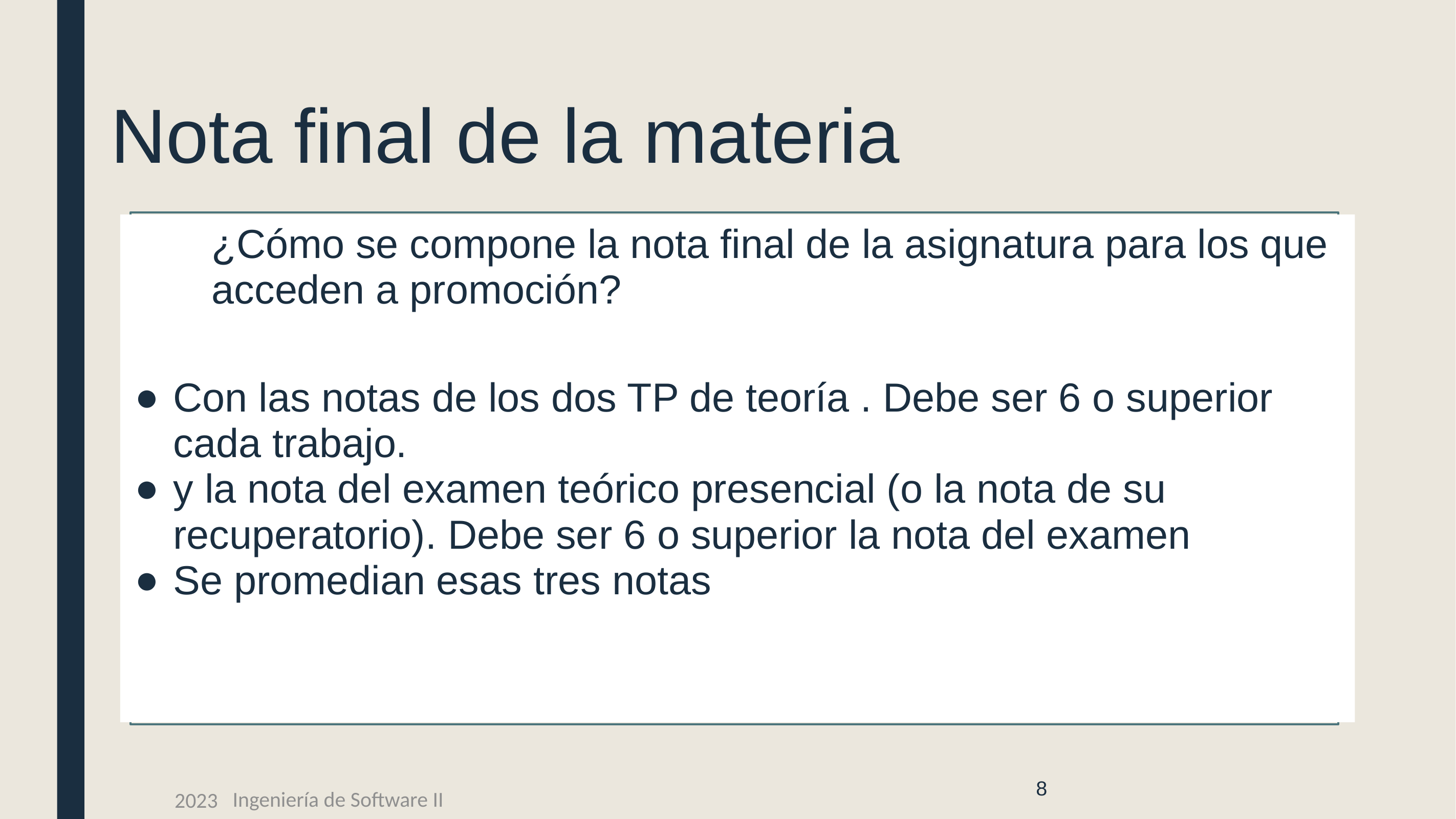

# Nota final de la materia

¿Cómo se compone la nota final de la asignatura para los que acceden a promoción?

Con las notas de los dos TP de teoría . Debe ser 6 o superior cada trabajo.
y la nota del examen teórico presencial (o la nota de su recuperatorio). Debe ser 6 o superior la nota del examen
Se promedian esas tres notas
8